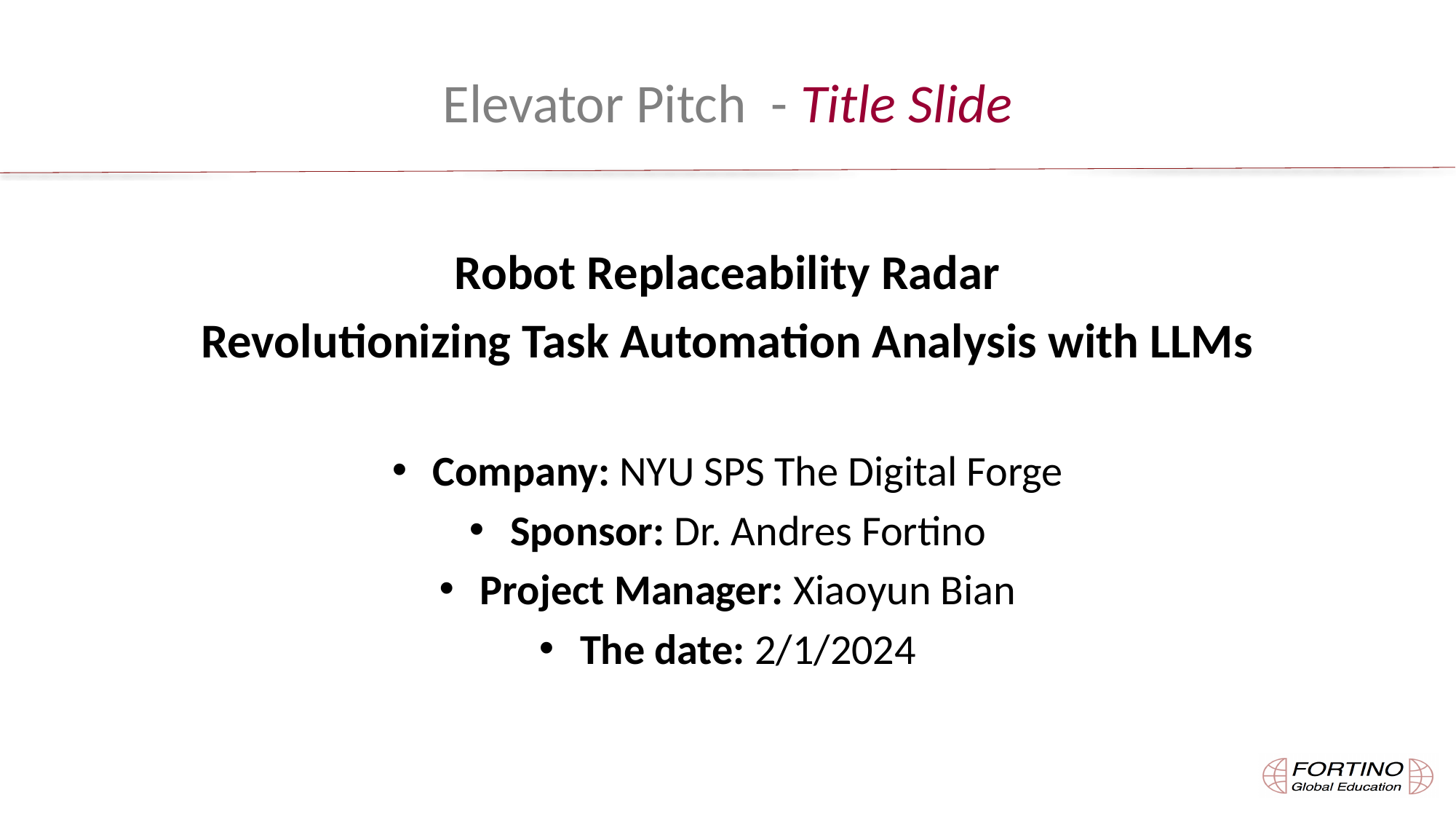

# Elevator Pitch  - Title Slide
Robot Replaceability Radar
Revolutionizing Task Automation Analysis with LLMs

Company: NYU SPS The Digital Forge
Sponsor: Dr. Andres Fortino
Project Manager: Xiaoyun Bian
The date: 2/1/2024